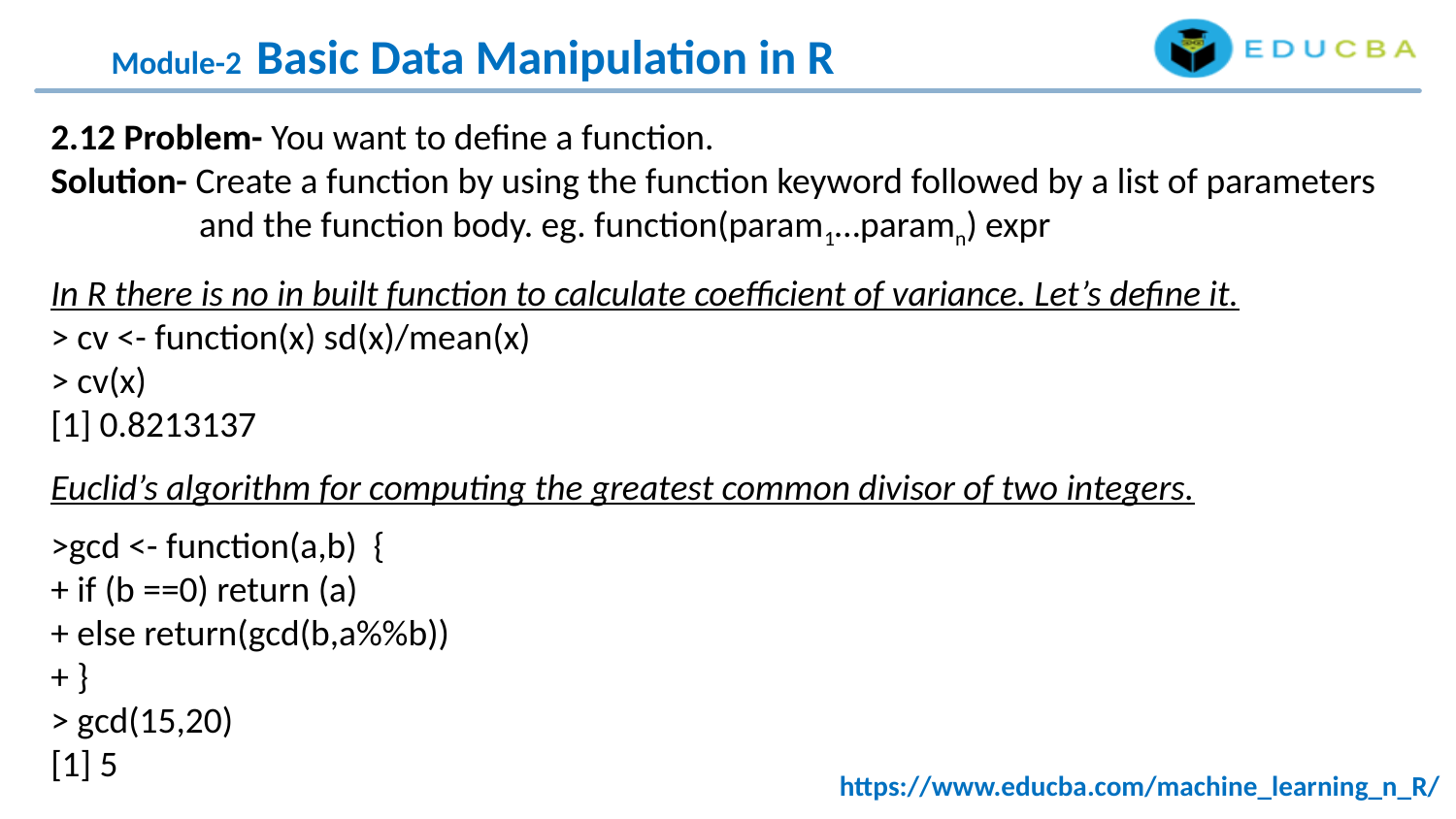

Module-2  Basic Data Manipulation in R
2.12 Problem- You want to define a function.
Solution- Create a function by using the function keyword followed by a list of parameters
                  and the function body. eg. function(param1…paramn) expr

In R there is no in built function to calculate coefficient of variance. Let’s define it.
> cv <- function(x) sd(x)/mean(x)
> cv(x)
[1] 0.8213137

Euclid’s algorithm for computing the greatest common divisor of two integers.

>gcd <- function(a,b)  {
+ if (b ==0) return (a)
+ else return(gcd(b,a%%b))
+ }
> gcd(15,20)
[1] 5
https://www.educba.com/machine_learning_n_R/